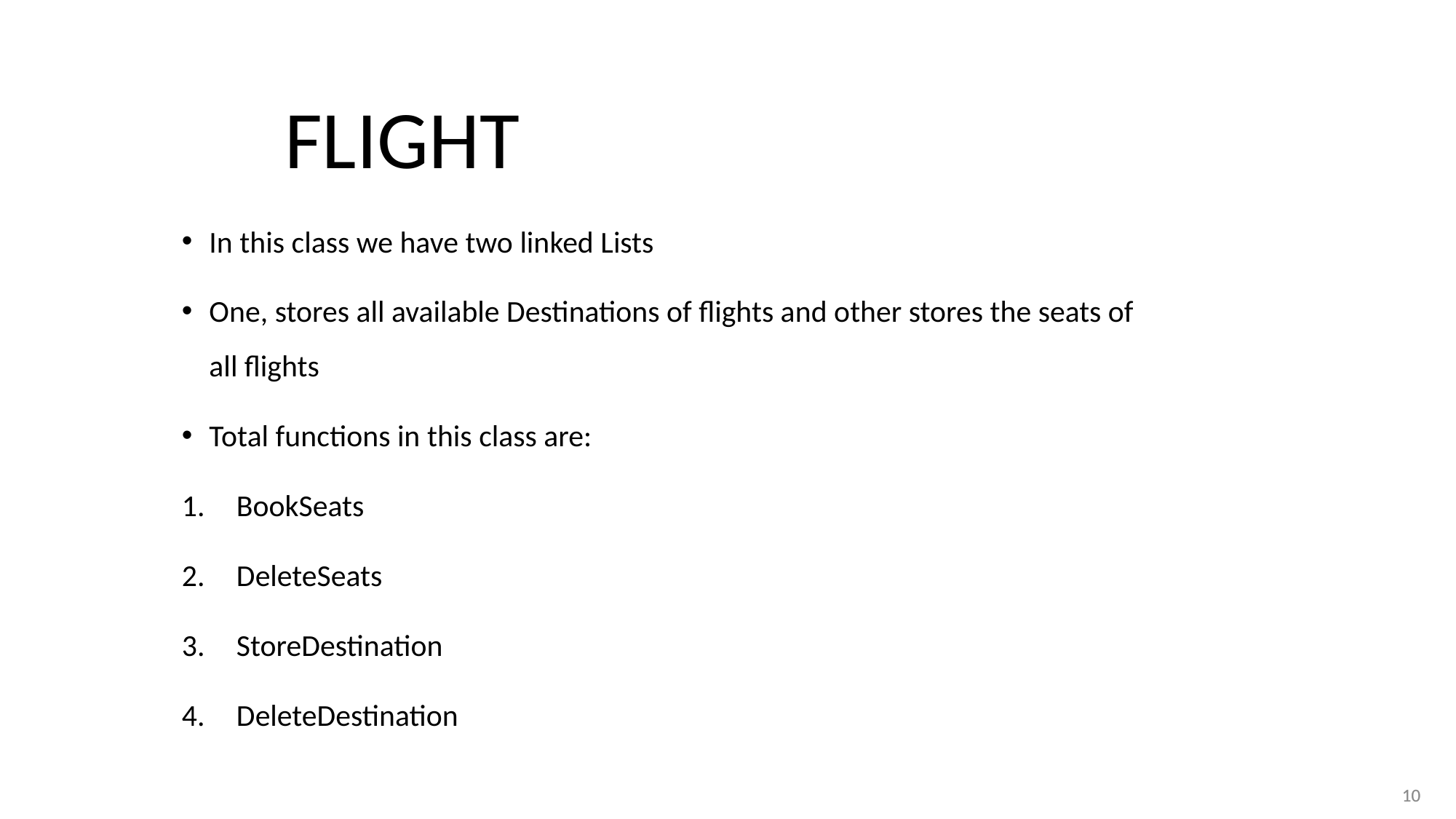

# Flight
In this class we have two linked Lists
One, stores all available Destinations of flights and other stores the seats of all flights
Total functions in this class are:
BookSeats
DeleteSeats
StoreDestination
DeleteDestination
10